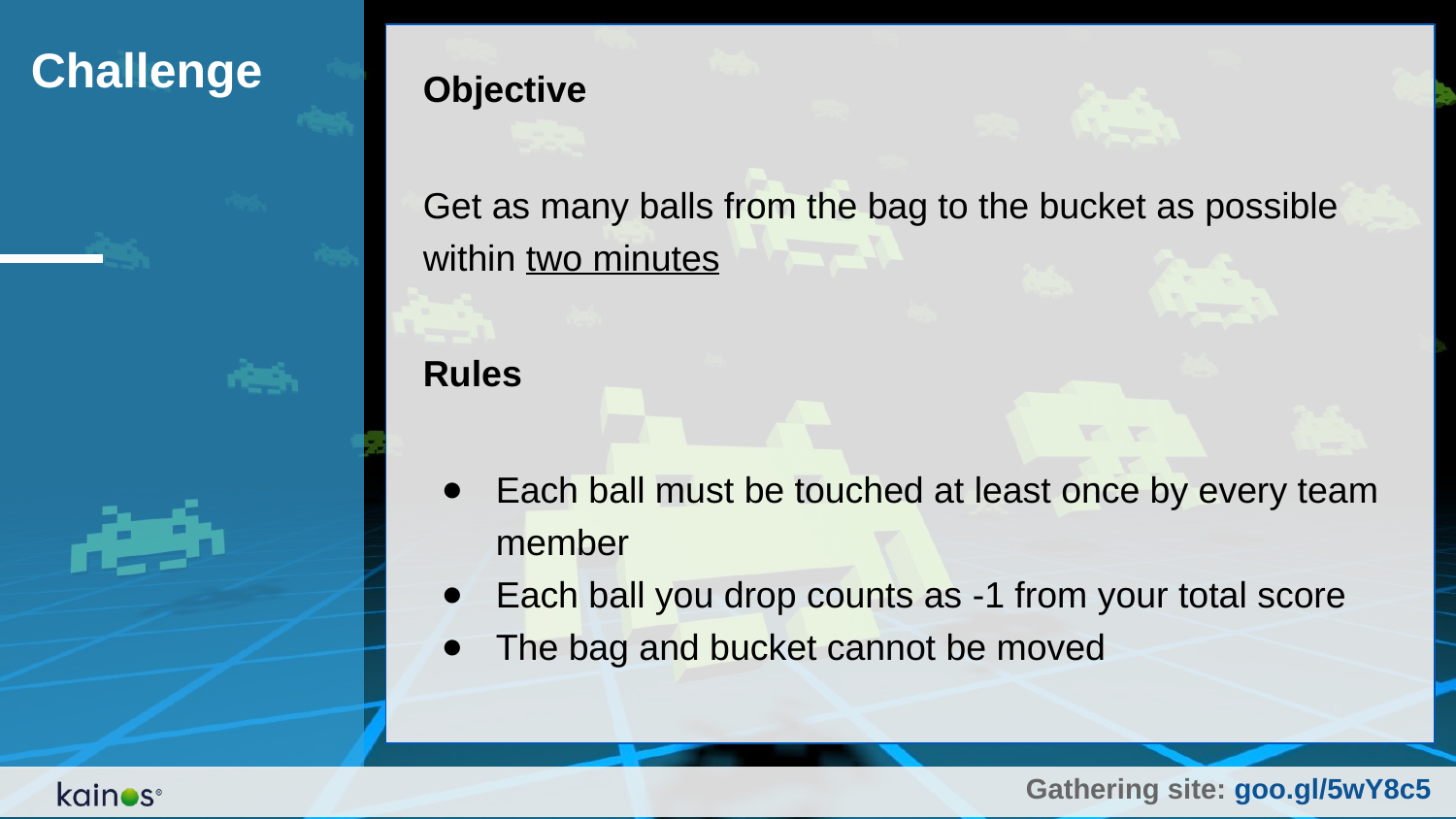

Challenge

Objective

Get as many balls from the bag to the bucket as possible within two minutes

Rules

Each ball must be touched at least once by every team member
Each ball you drop counts as -1 from your total score
The bag and bucket cannot be moved